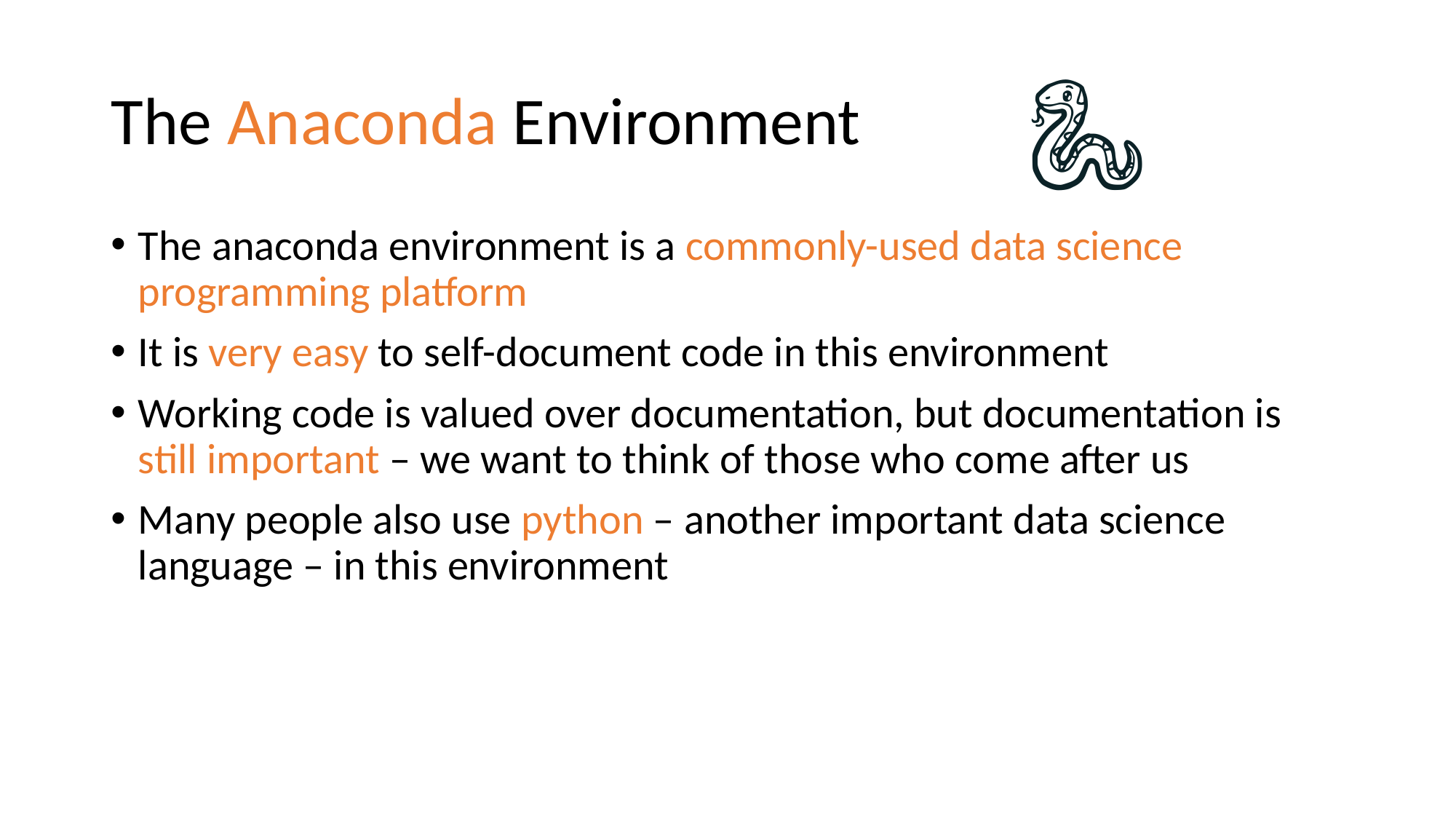

🐍

# The Anaconda Environment
The anaconda environment is a commonly-used data science programming platform
It is very easy to self-document code in this environment
Working code is valued over documentation, but documentation is still important – we want to think of those who come after us
Many people also use python – another important data science language – in this environment